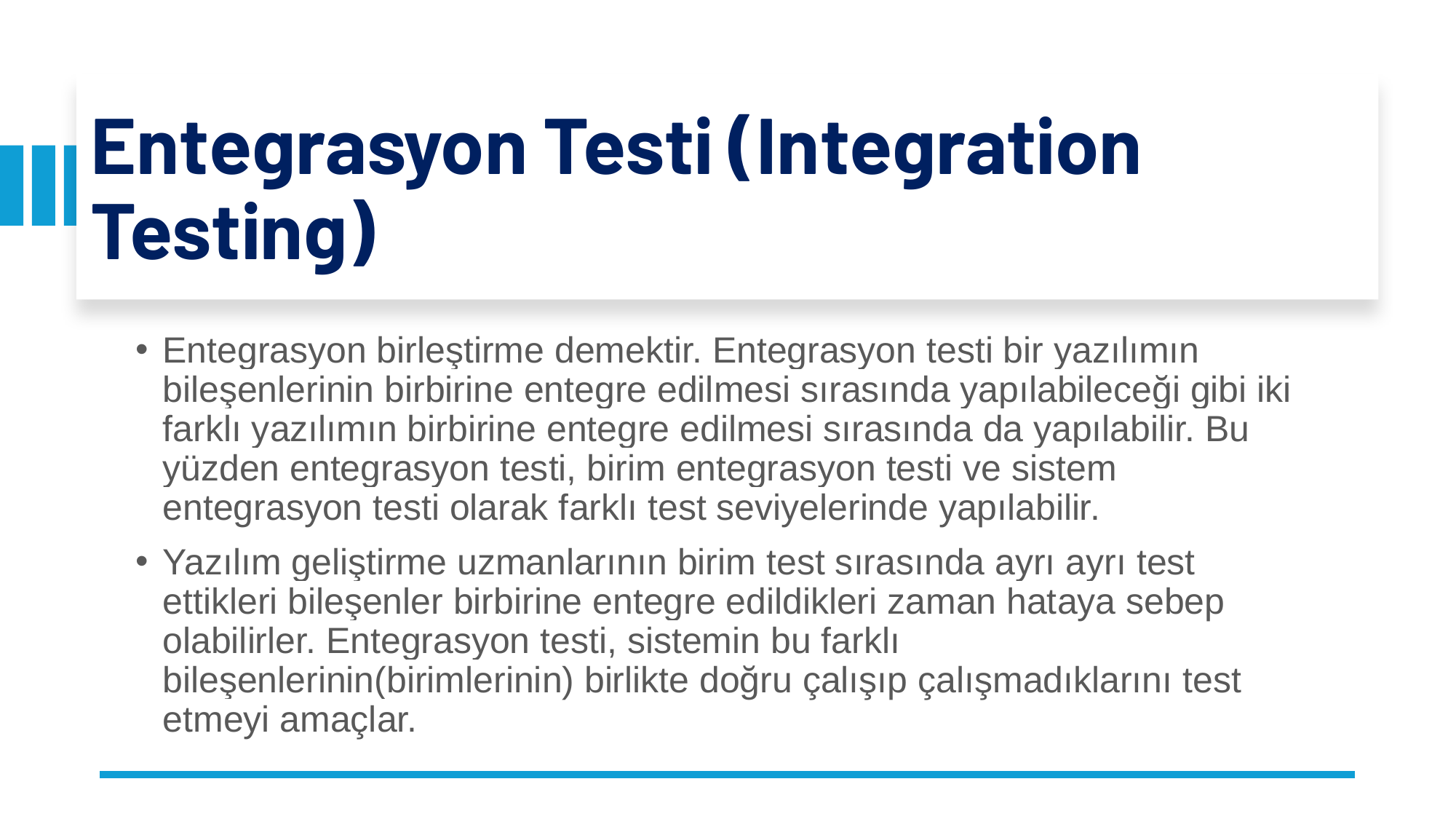

# Entegrasyon Testi (Integration Testing)

Entegrasyon birleştirme demektir. Entegrasyon testi bir yazılımın bileşenlerinin birbirine entegre edilmesi sırasında yapılabileceği gibi iki farklı yazılımın birbirine entegre edilmesi sırasında da yapılabilir. Bu yüzden entegrasyon testi, birim entegrasyon testi ve sistem entegrasyon testi olarak farklı test seviyelerinde yapılabilir.
Yazılım geliştirme uzmanlarının birim test sırasında ayrı ayrı test ettikleri bileşenler birbirine entegre edildikleri zaman hataya sebep olabilirler. Entegrasyon testi, sistemin bu farklı bileşenlerinin(birimlerinin) birlikte doğru çalışıp çalışmadıklarını test etmeyi amaçlar.